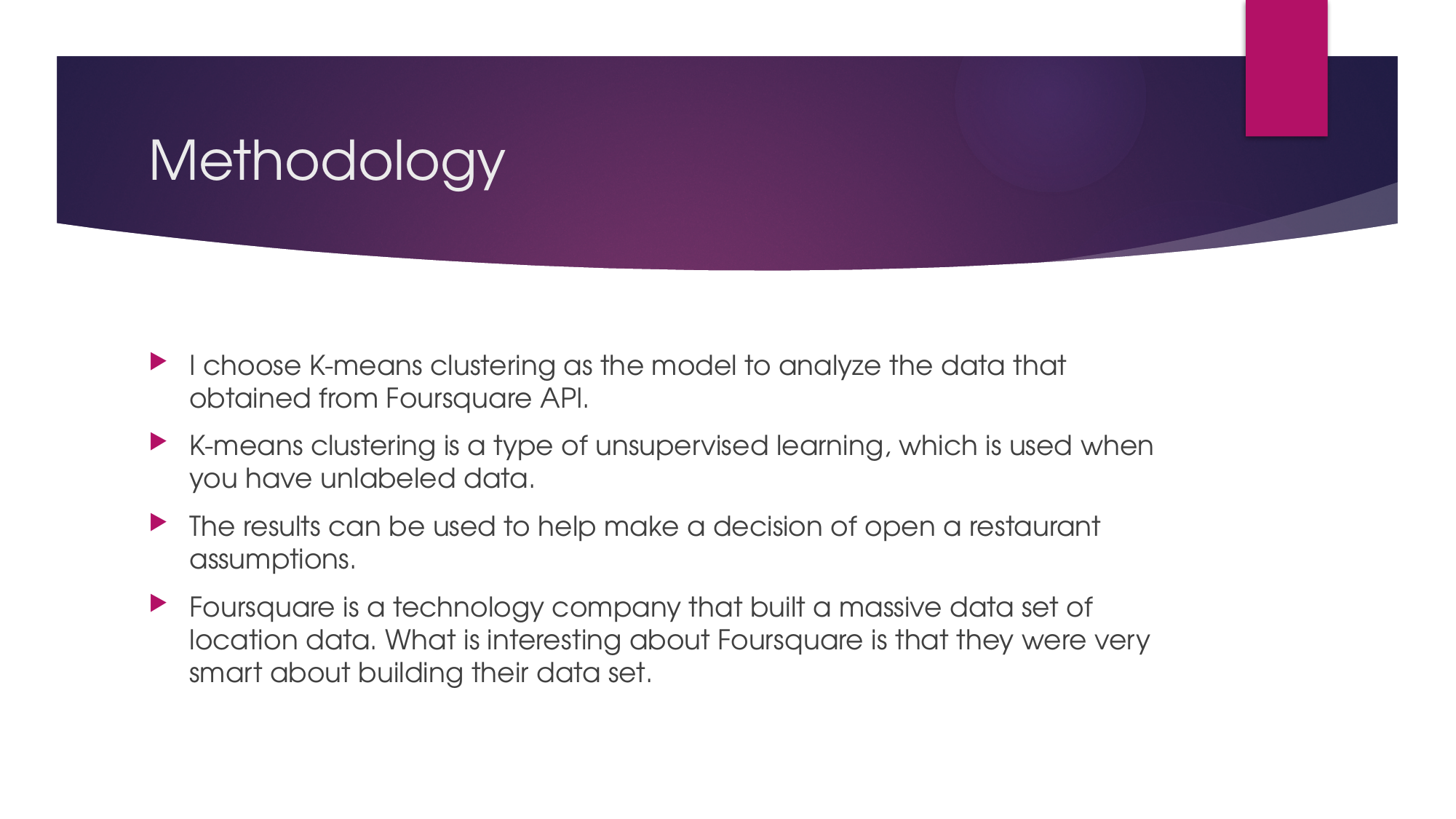

# Methodology
I choose K-means clustering as the model to analyze the data that obtained from Foursquare API.
K-means clustering is a type of unsupervised learning, which is used when you have unlabeled data.
The results can be used to help make a decision of open a restaurant assumptions.
Foursquare is a technology company that built a massive data set of location data. What is interesting about Foursquare is that they were very smart about building their data set.